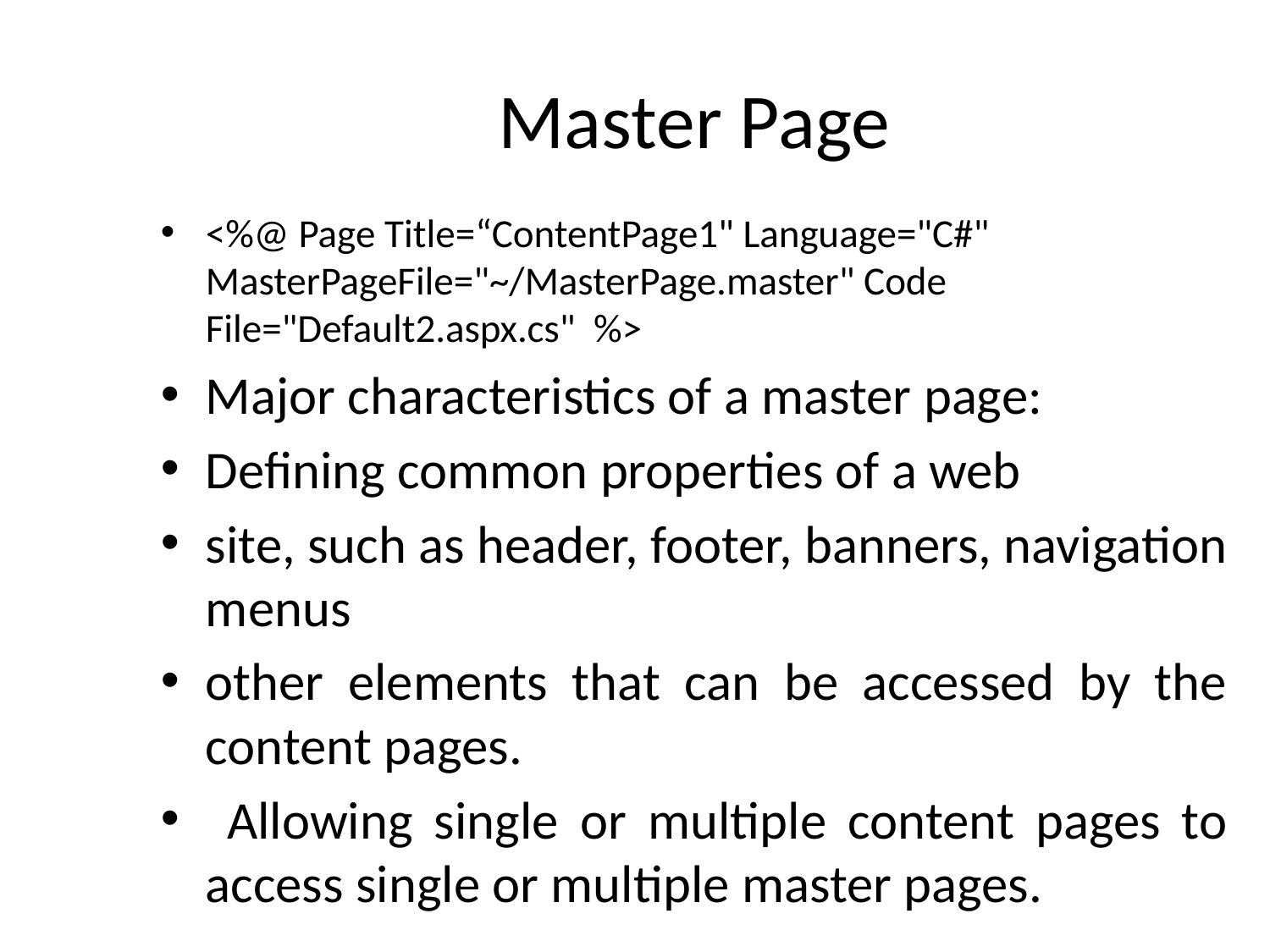

# Master Page
<%@ Page Title=“ContentPage1" Language="C#" MasterPageFile="~/MasterPage.master" Code File="Default2.aspx.cs"  %>
Major characteristics of a master page:
Defining common properties of a web
site, such as header, footer, banners, navigation menus
other elements that can be accessed by the content pages.
 Allowing single or multiple content pages to access single or multiple master pages.